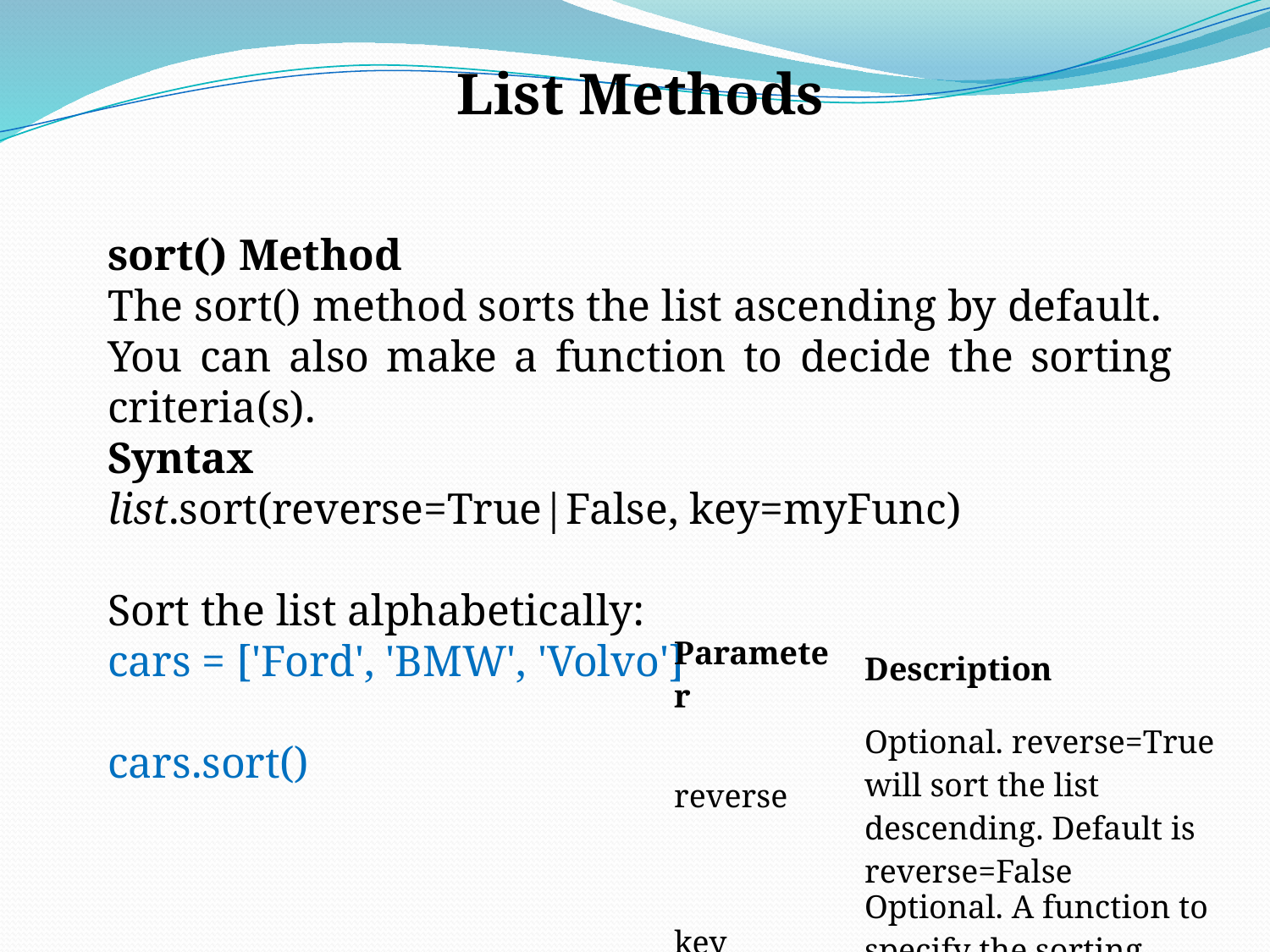

List Methods
sort() Method
The sort() method sorts the list ascending by default.
You can also make a function to decide the sorting criteria(s).
Syntax
list.sort(reverse=True|False, key=myFunc)

Sort the list alphabetically:
cars = ['Ford', 'BMW', 'Volvo']
cars.sort()
| Parameter | Description |
| --- | --- |
| reverse | Optional. reverse=True will sort the list descending. Default is reverse=False |
| key | Optional. A function to specify the sorting criteria(s) |